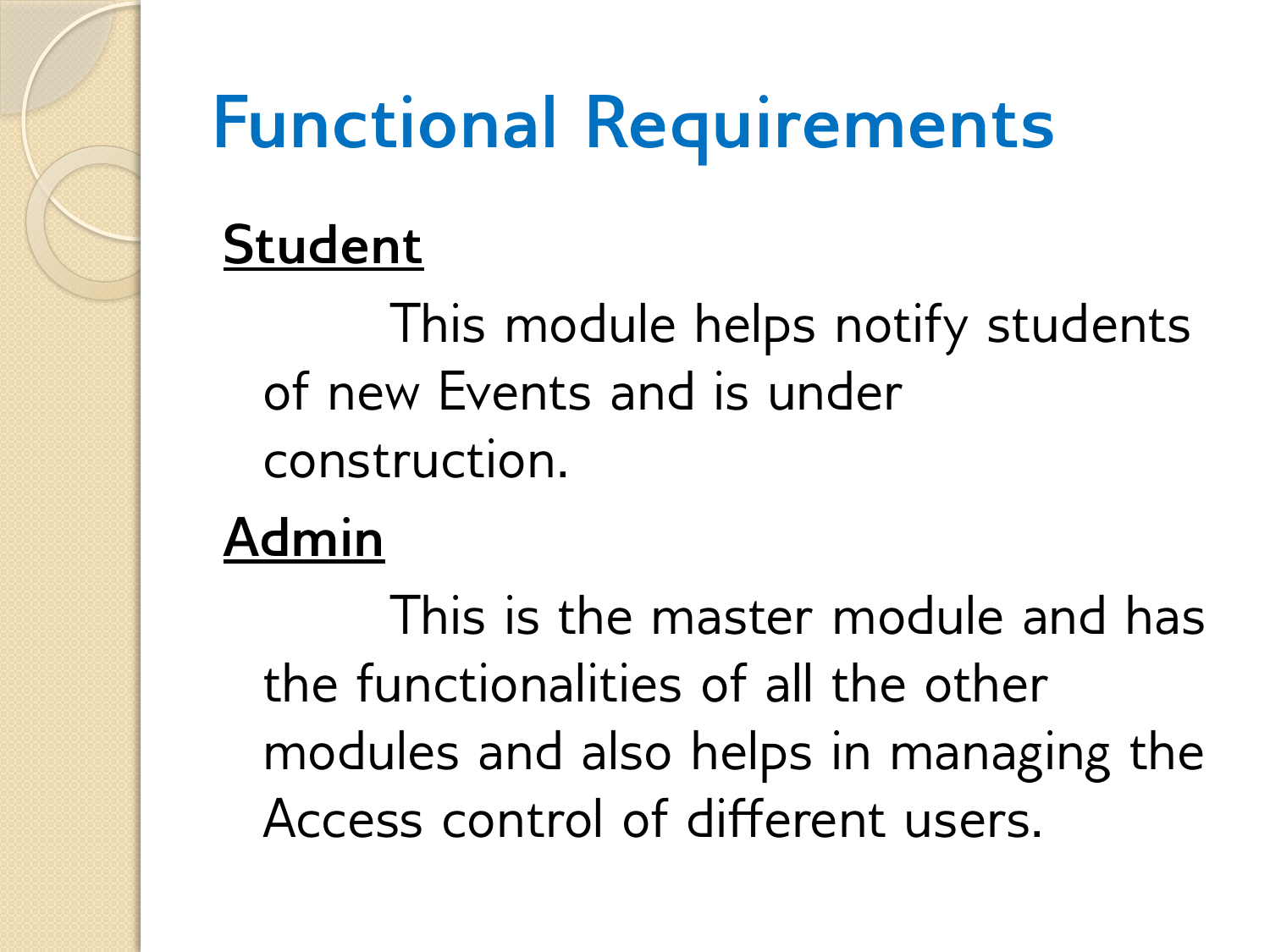

# Functional Requirements
Student
		This module helps notify students of new Events and is under construction.
Admin
		This is the master module and has the functionalities of all the other modules and also helps in managing the Access control of different users.